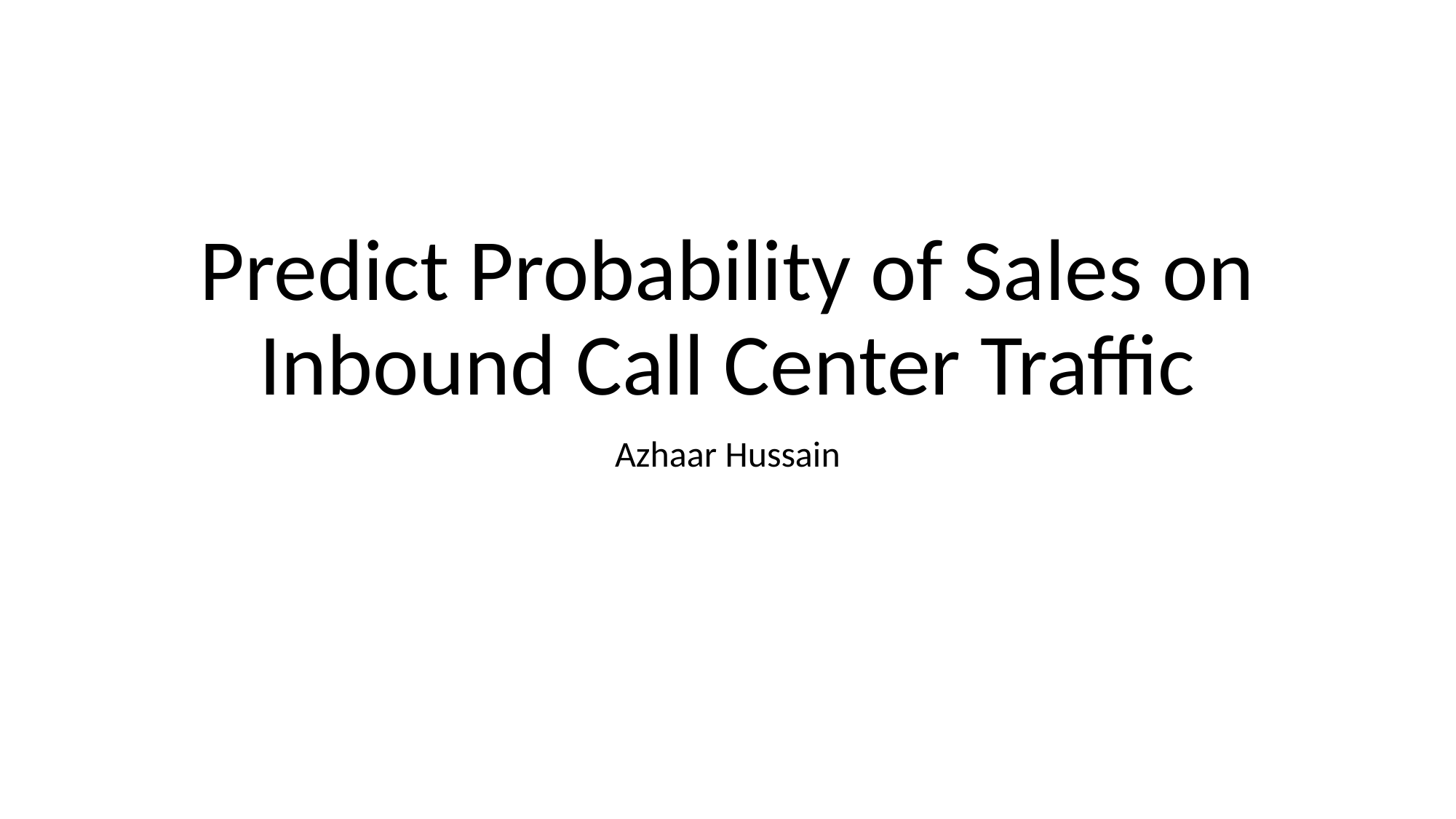

# Predict Probability of Sales on Inbound Call Center Traffic
Azhaar Hussain